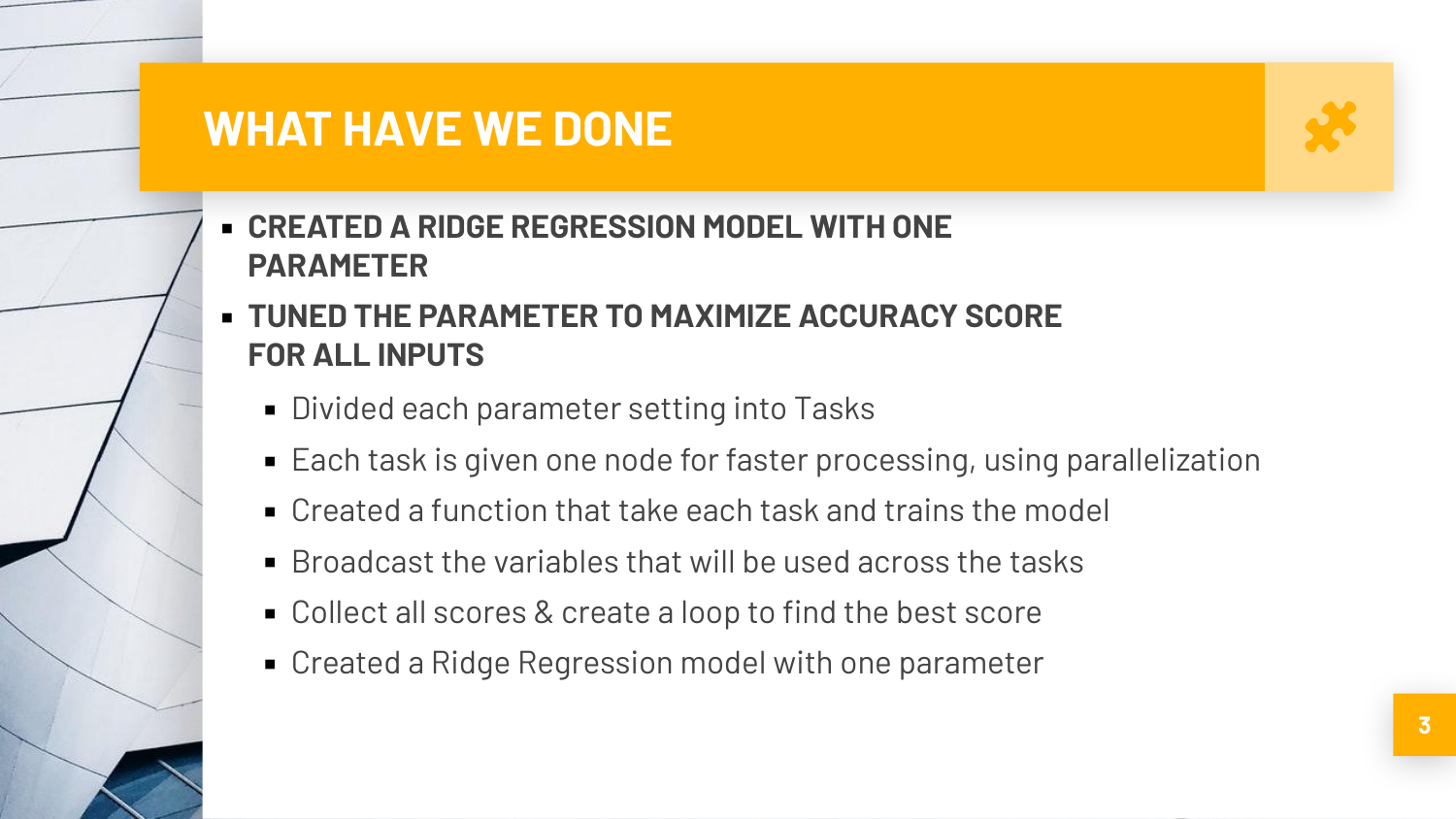

# WHAT HAVE WE DONE

CREATED A RIDGE REGRESSION MODEL WITH ONE PARAMETER
TUNED THE PARAMETER TO MAXIMIZE ACCURACY SCORE FOR ALL INPUTS
Divided each parameter setting into Tasks
Each task is given one node for faster processing, using parallelization
Created a function that take each task and trains the model
Broadcast the variables that will be used across the tasks
Collect all scores & create a loop to find the best score
Created a Ridge Regression model with one parameter

3